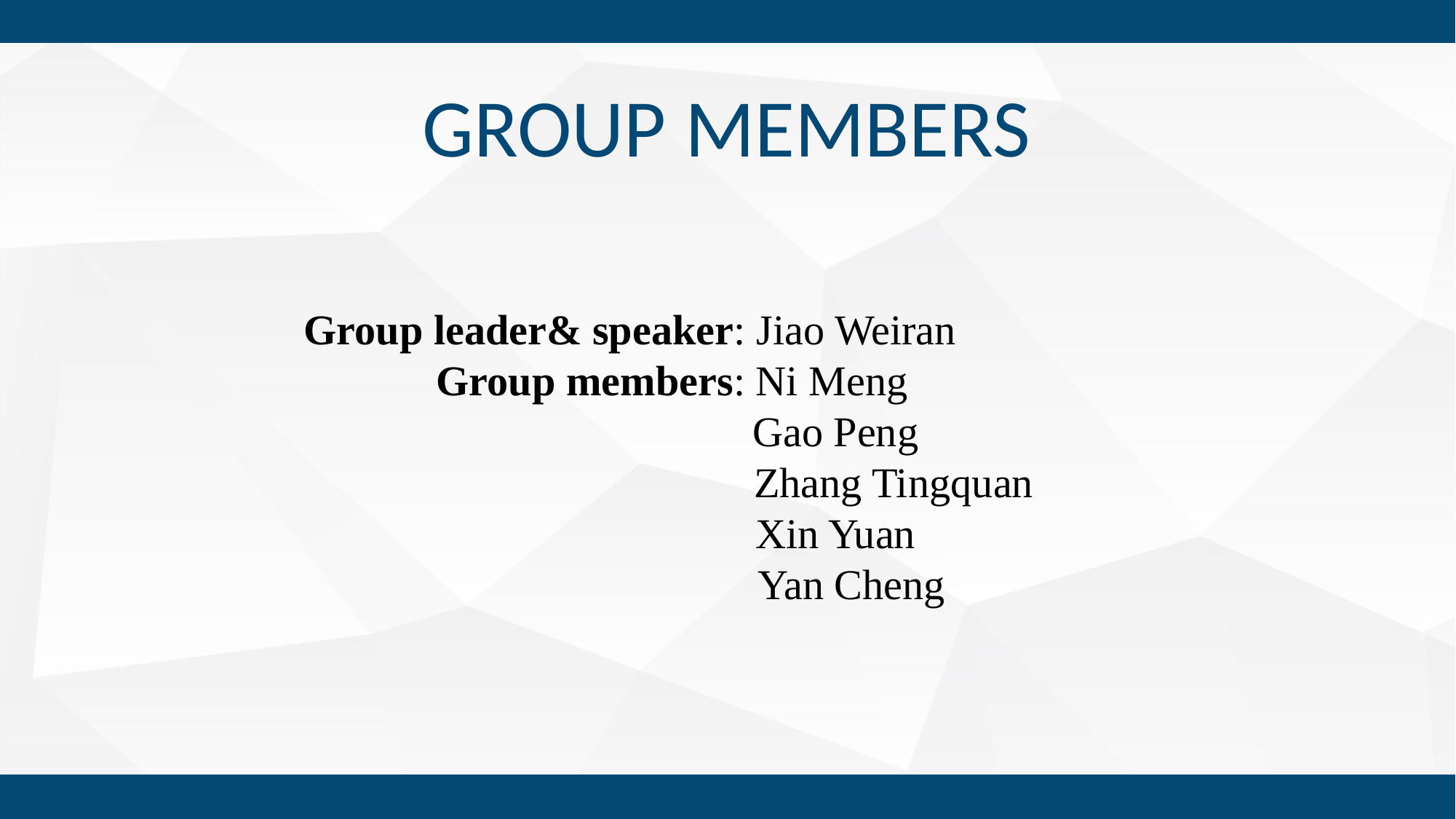

GROUP MEMBERS
Group leader& speaker: Jiao Weiran
        Group members: Ni Meng
                                       Gao Peng
                                                  Zhang Tingquan
                                       Xin Yuan
                                          Yan Cheng